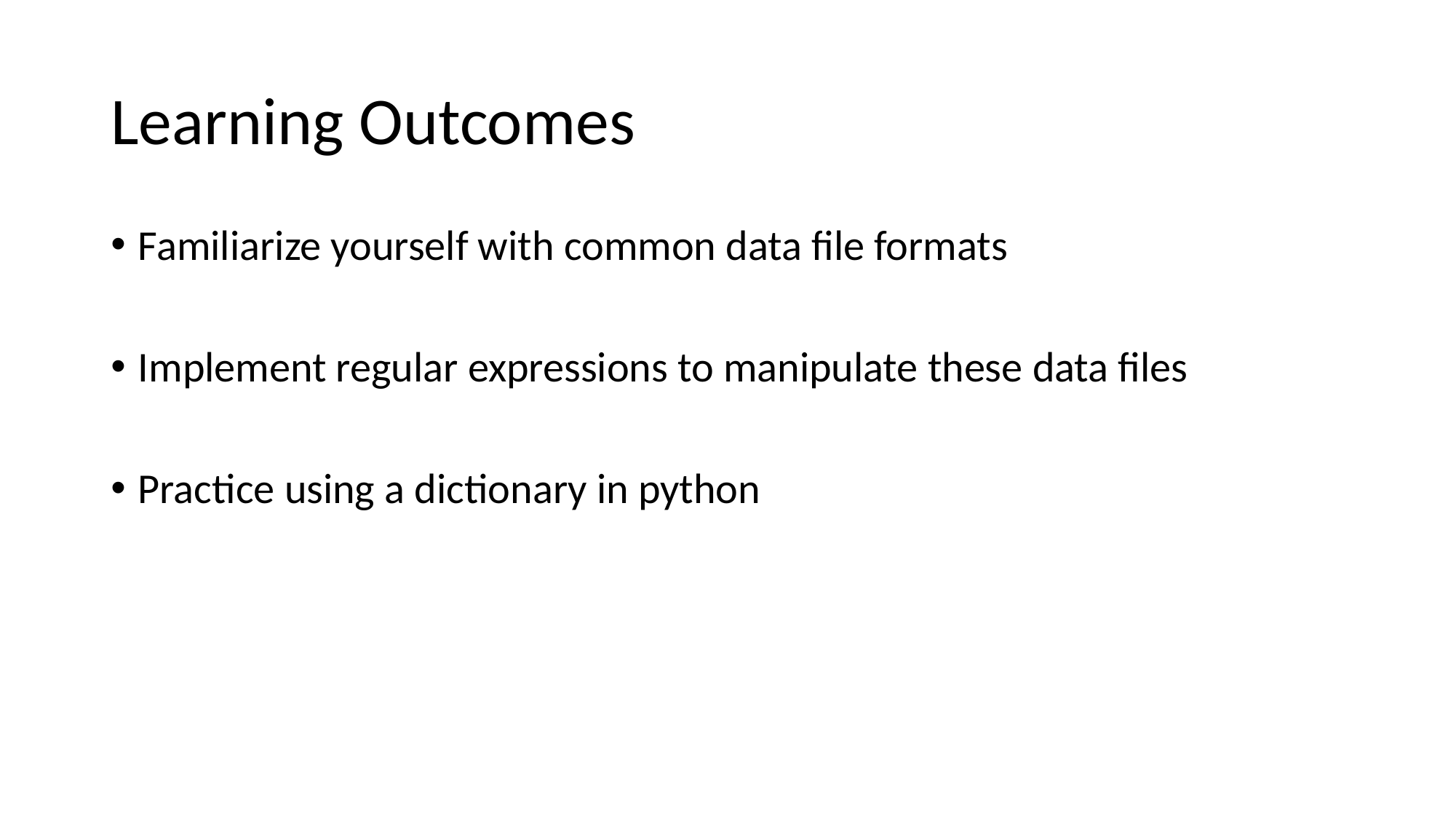

# Learning Outcomes
Familiarize yourself with common data file formats

Implement regular expressions to manipulate these data files

Practice using a dictionary in python